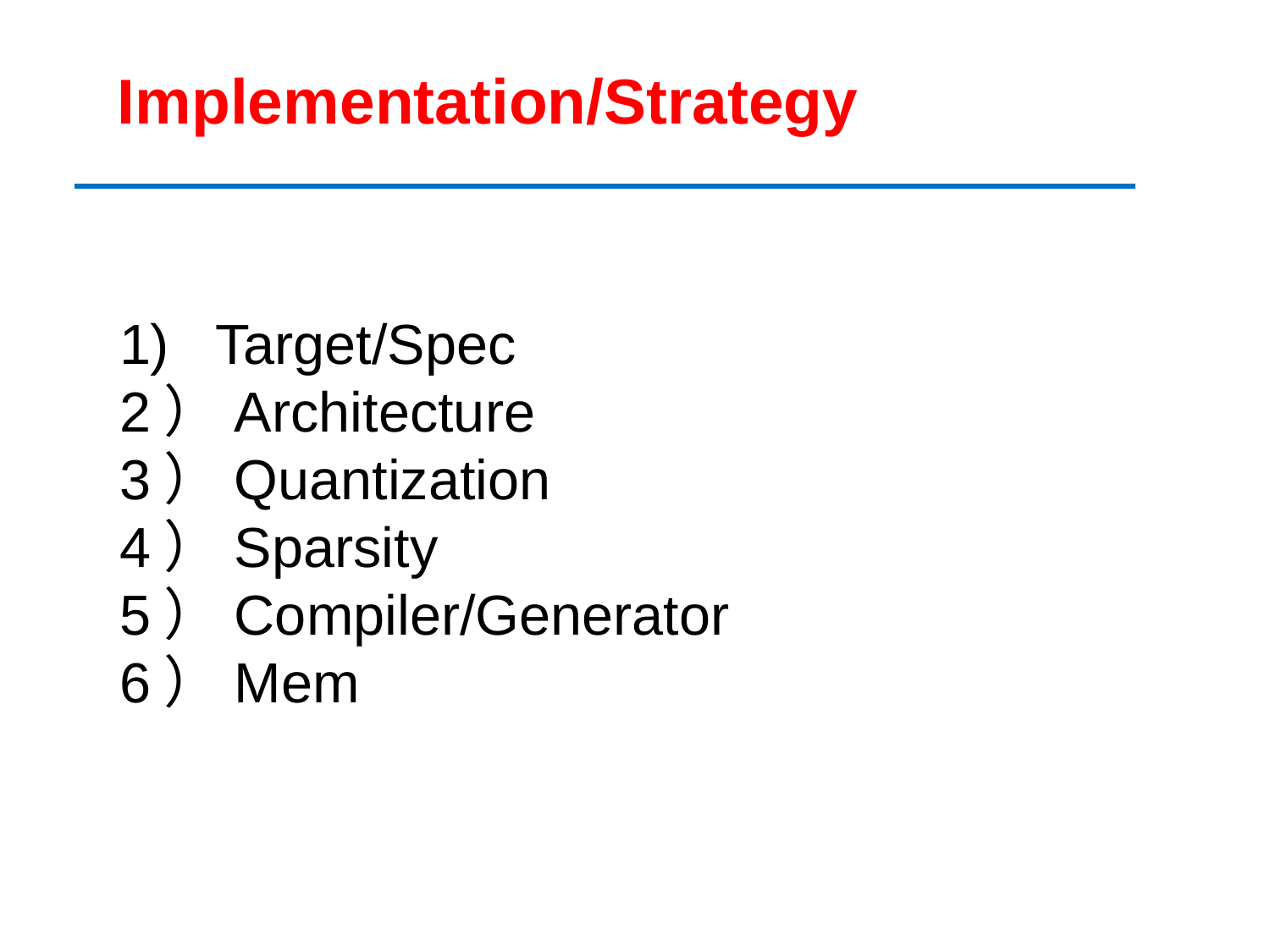

# Implementation/Strategy

1)   Target/Spec
2）Architecture
3）Quantization
4）Sparsity
5）Compiler/Generator
6）Mem